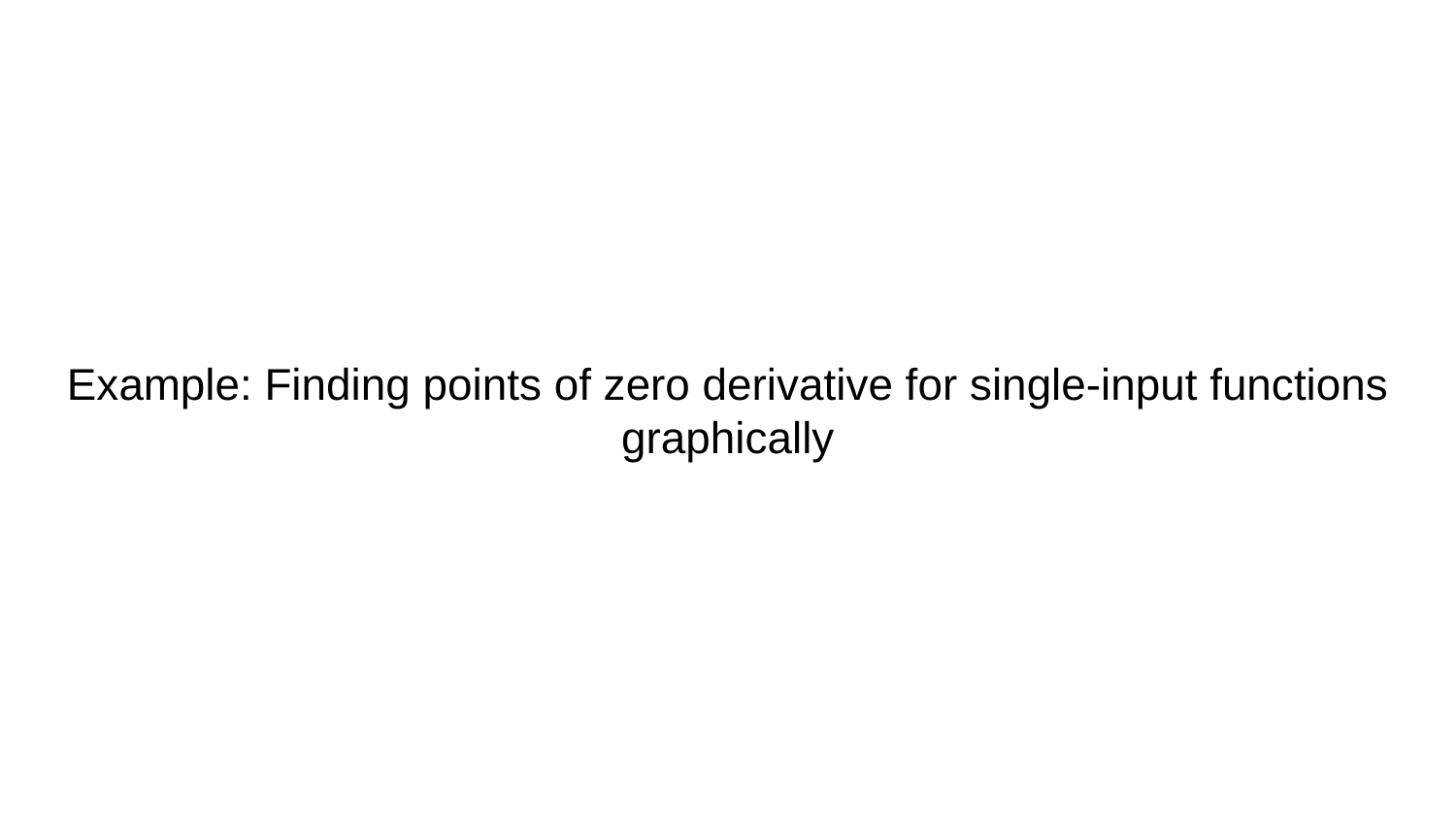

# Example: Finding points of zero derivative for single-input functions graphically